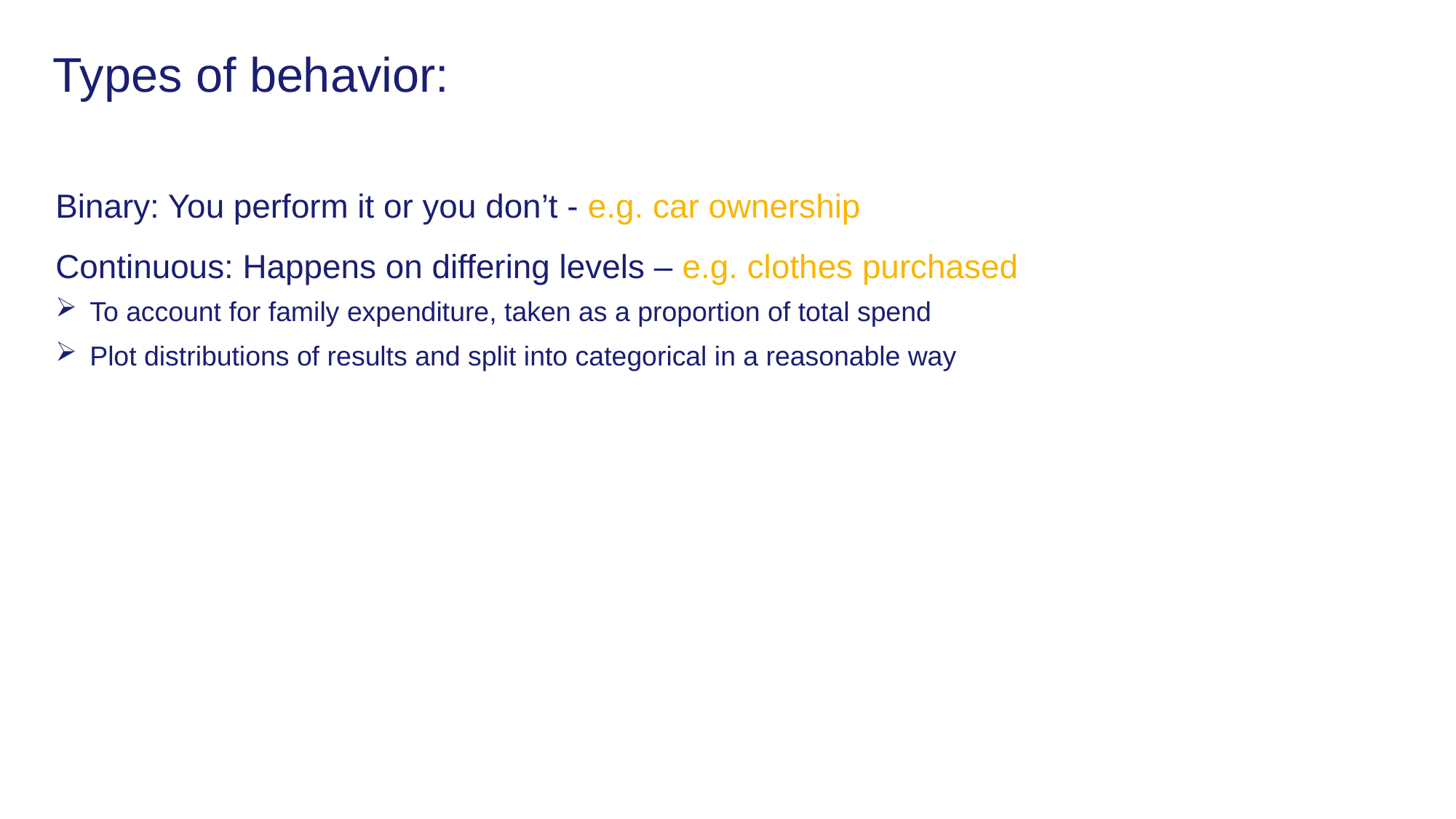

# Types of behavior:
Binary: You perform it or you don’t - e.g. car ownership
Continuous: Happens on differing levels – e.g. clothes purchased
To account for family expenditure, taken as a proportion of total spend
Plot distributions of results and split into categorical in a reasonable way